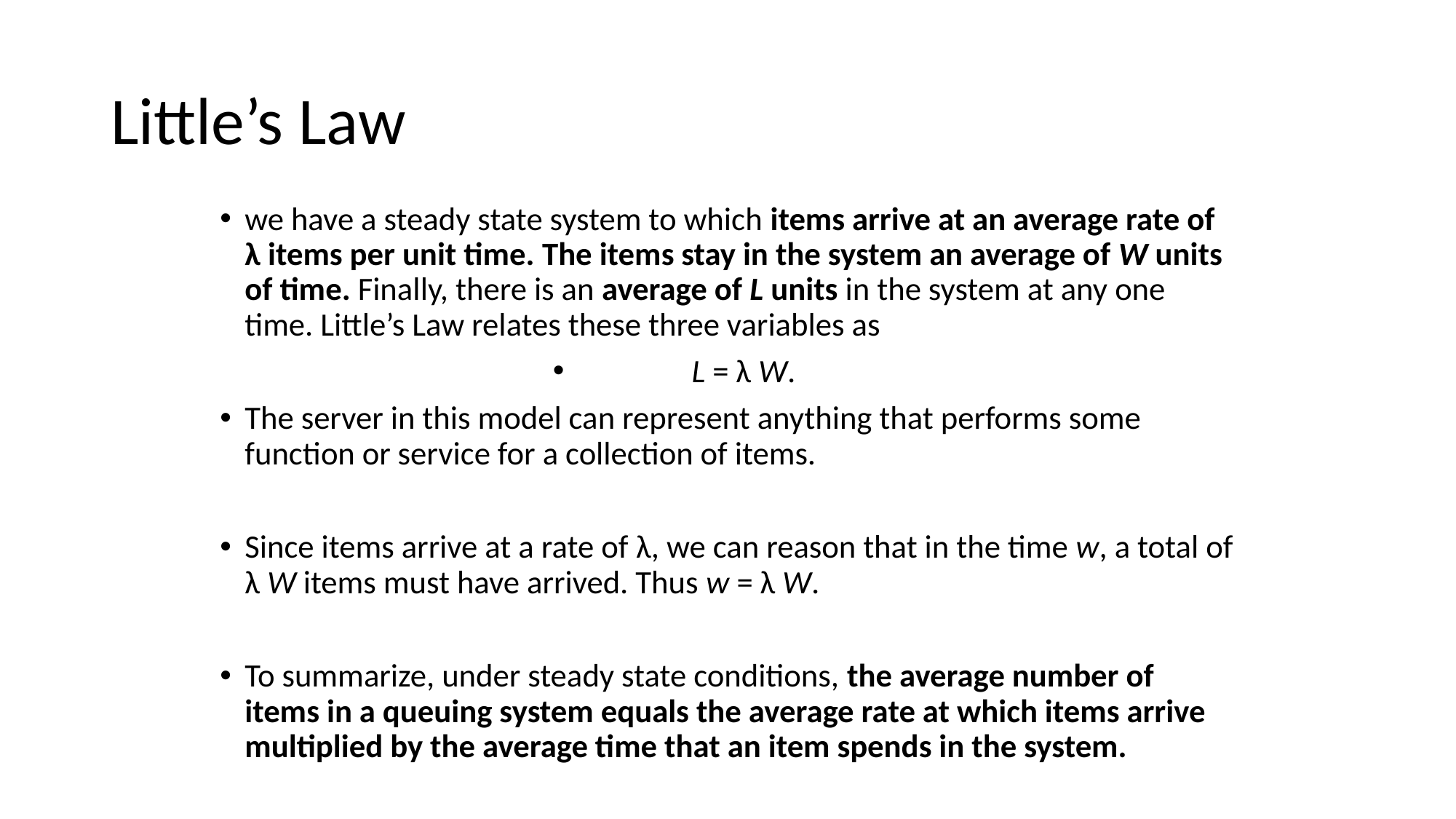

# Little’s Law

we have a steady state system to which items arrive at an average rate of λ items per unit time. The items stay in the system an average of W units of time. Finally, there is an average of L units in the system at any one time. Little’s Law relates these three variables as
 L = λ W.
The server in this model can represent anything that performs some function or service for a collection of items.

Since items arrive at a rate of λ, we can reason that in the time w, a total of λ W items must have arrived. Thus w = λ W.

To summarize, under steady state conditions, the average number of items in a queuing system equals the average rate at which items arrive multiplied by the average time that an item spends in the system.